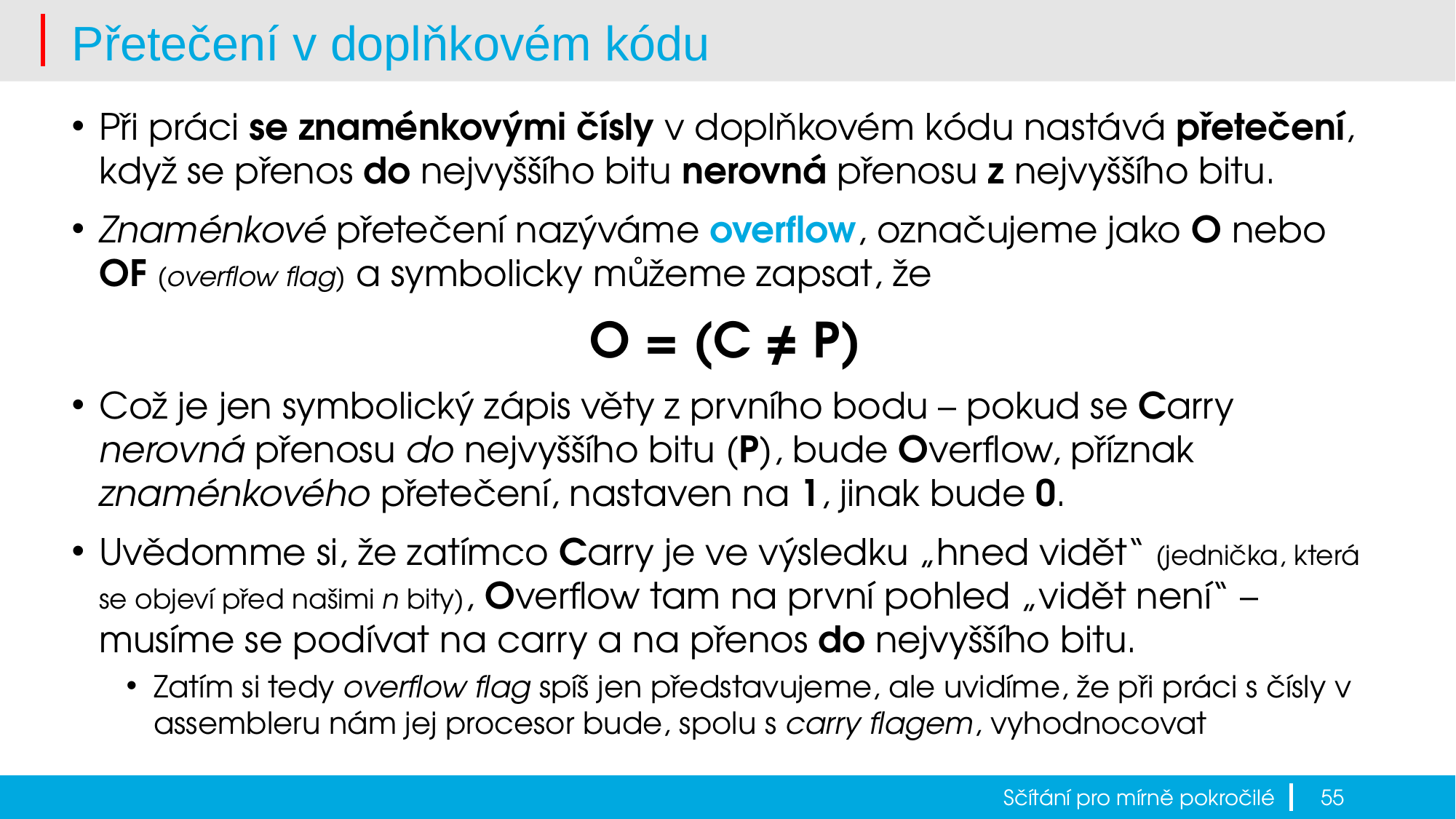

# Přetečení v doplňkovém kódu
Při práci se znaménkovými čísly v doplňkovém kódu nastává přetečení, když se přenos do nejvyššího bitu nerovná přenosu z nejvyššího bitu.
Znaménkové přetečení nazýváme overflow, označujeme jako O nebo OF (overflow flag) a symbolicky můžeme zapsat, že
O = (C ≠ P)
Což je jen symbolický zápis věty z prvního bodu – pokud se Carry nerovná přenosu do nejvyššího bitu (P), bude Overflow, příznak znaménkového přetečení, nastaven na 1, jinak bude 0.
Uvědomme si, že zatímco Carry je ve výsledku „hned vidět“ (jednička, která se objeví před našimi n bity), Overflow tam na první pohled „vidět není“ – musíme se podívat na carry a na přenos do nejvyššího bitu.
Zatím si tedy overflow flag spíš jen představujeme, ale uvidíme, že při práci s čísly v assembleru nám jej procesor bude, spolu s carry flagem, vyhodnocovat
Sčítání pro mírně pokročilé
55